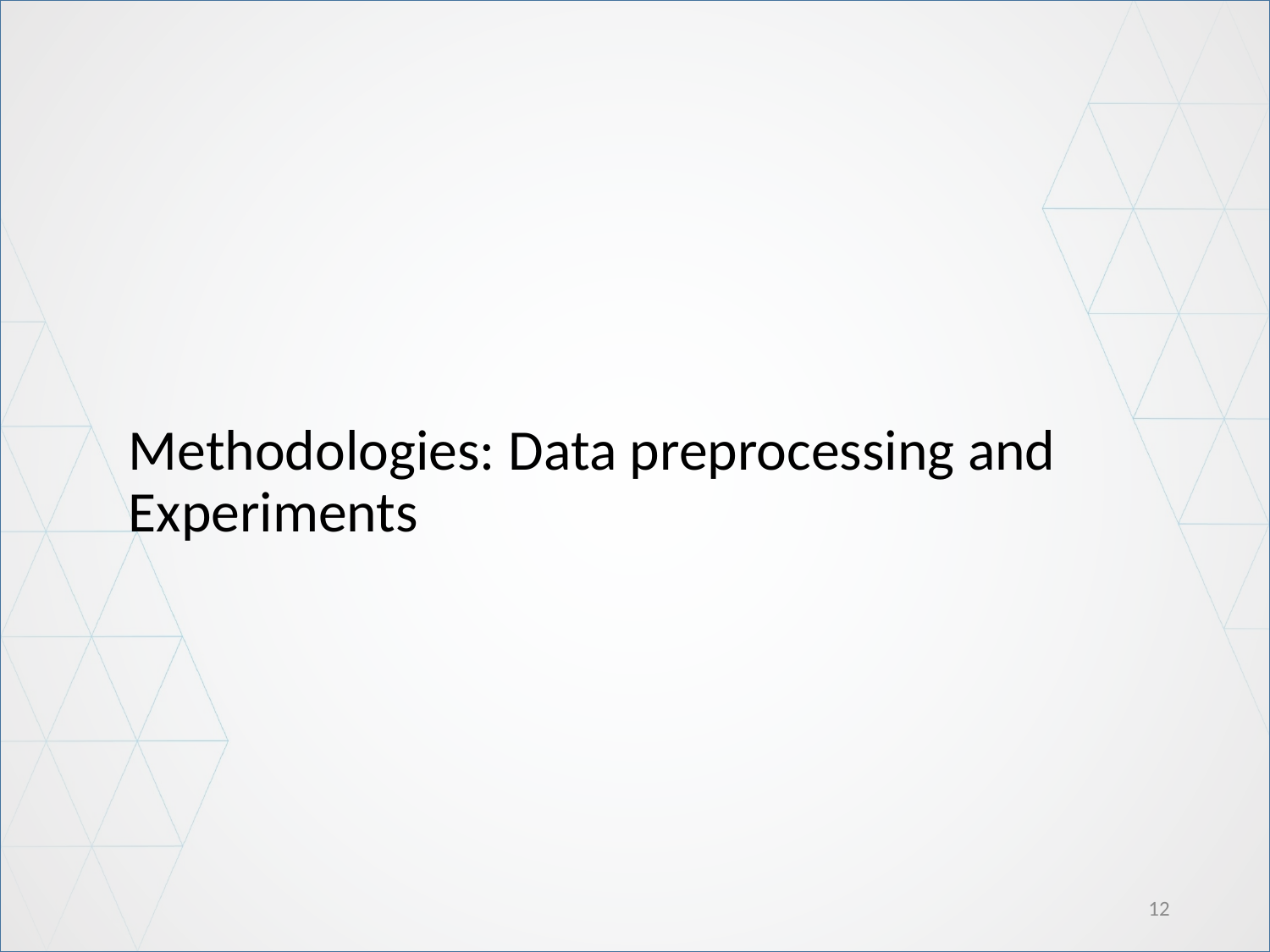

# Methodologies: Data preprocessing and Experiments
12